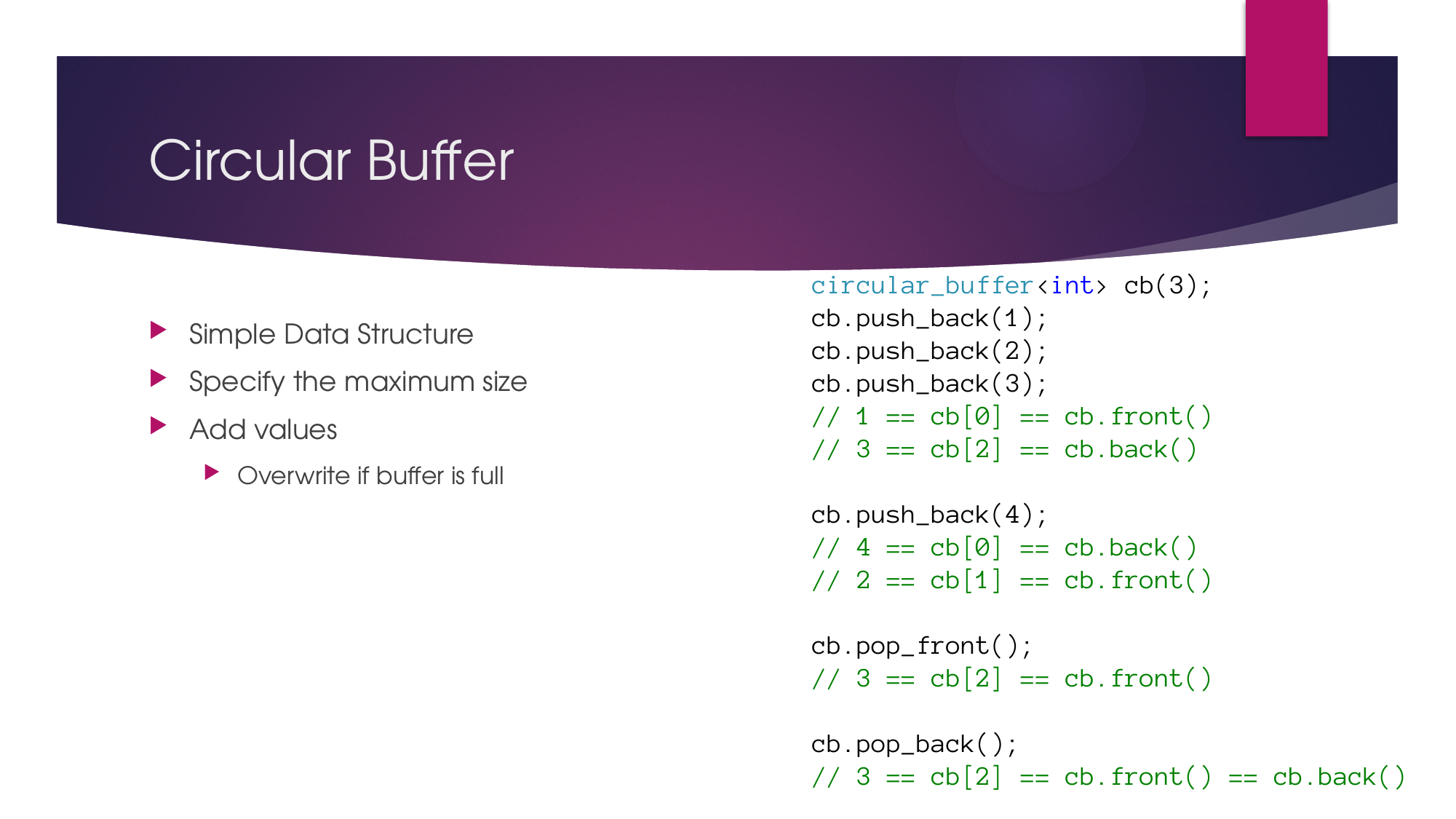

# Circular Buffer
 circular_buffer<int> cb(3);
 cb.push_back(1);
 cb.push_back(2);
 cb.push_back(3);
 // 1 == cb[0] == cb.front()
 // 3 == cb[2] == cb.back()

 cb.push_back(4);
 // 4 == cb[0] == cb.back()
 // 2 == cb[1] == cb.front()

 cb.pop_front();
 // 3 == cb[2] == cb.front()

 cb.pop_back();
 // 3 == cb[2] == cb.front() == cb.back()
Simple Data Structure
Specify the maximum size
Add values
Overwrite if buffer is full